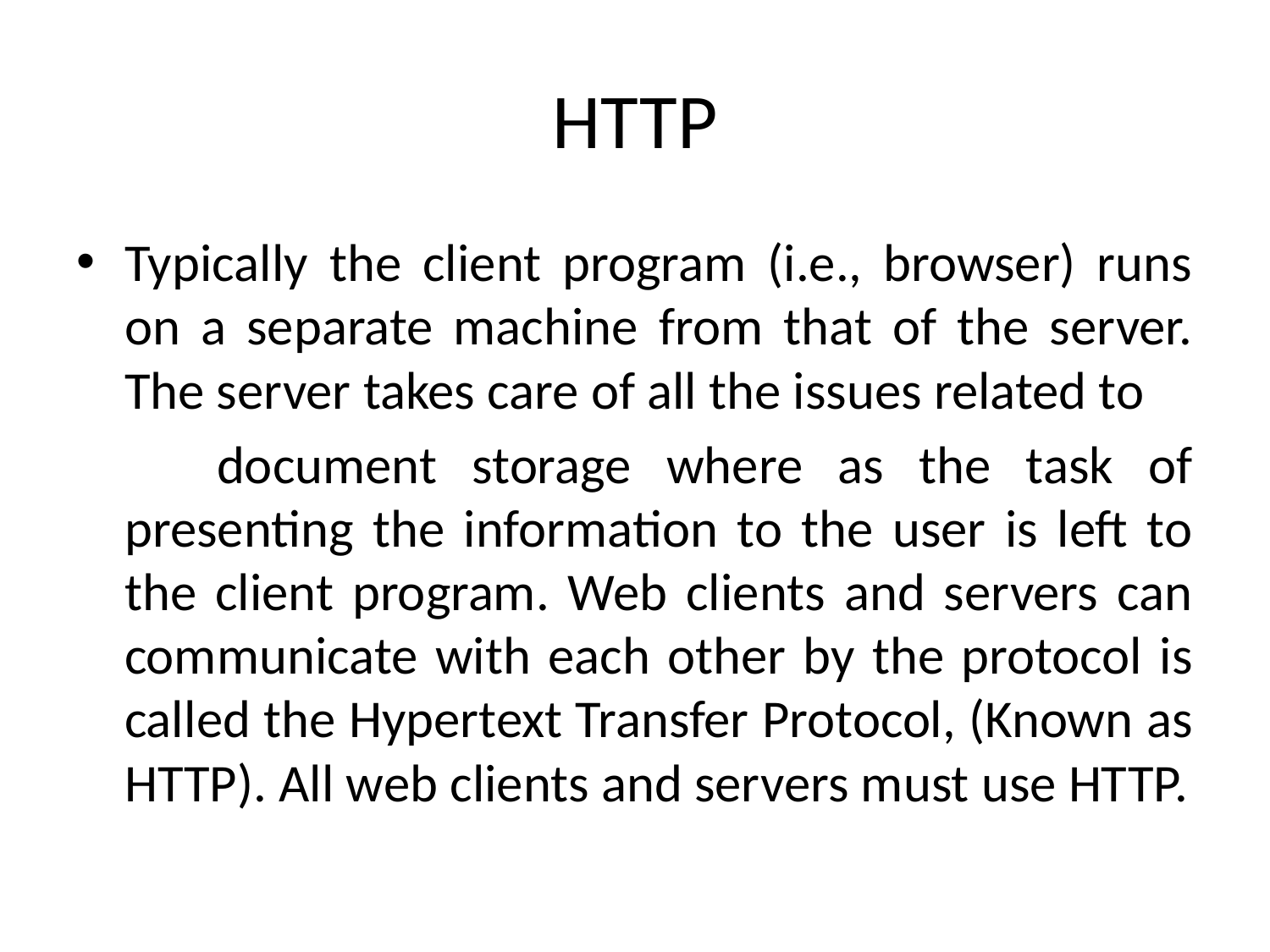

# HTTP
Typically the client program (i.e., browser) runs on a separate machine from that of the server. The server takes care of all the issues related to
    document storage where as the task of presenting the information to the user is left to the client program. Web clients and servers can communicate with each other by the protocol is called the Hypertext Transfer Protocol, (Known as HTTP). All web clients and servers must use HTTP.